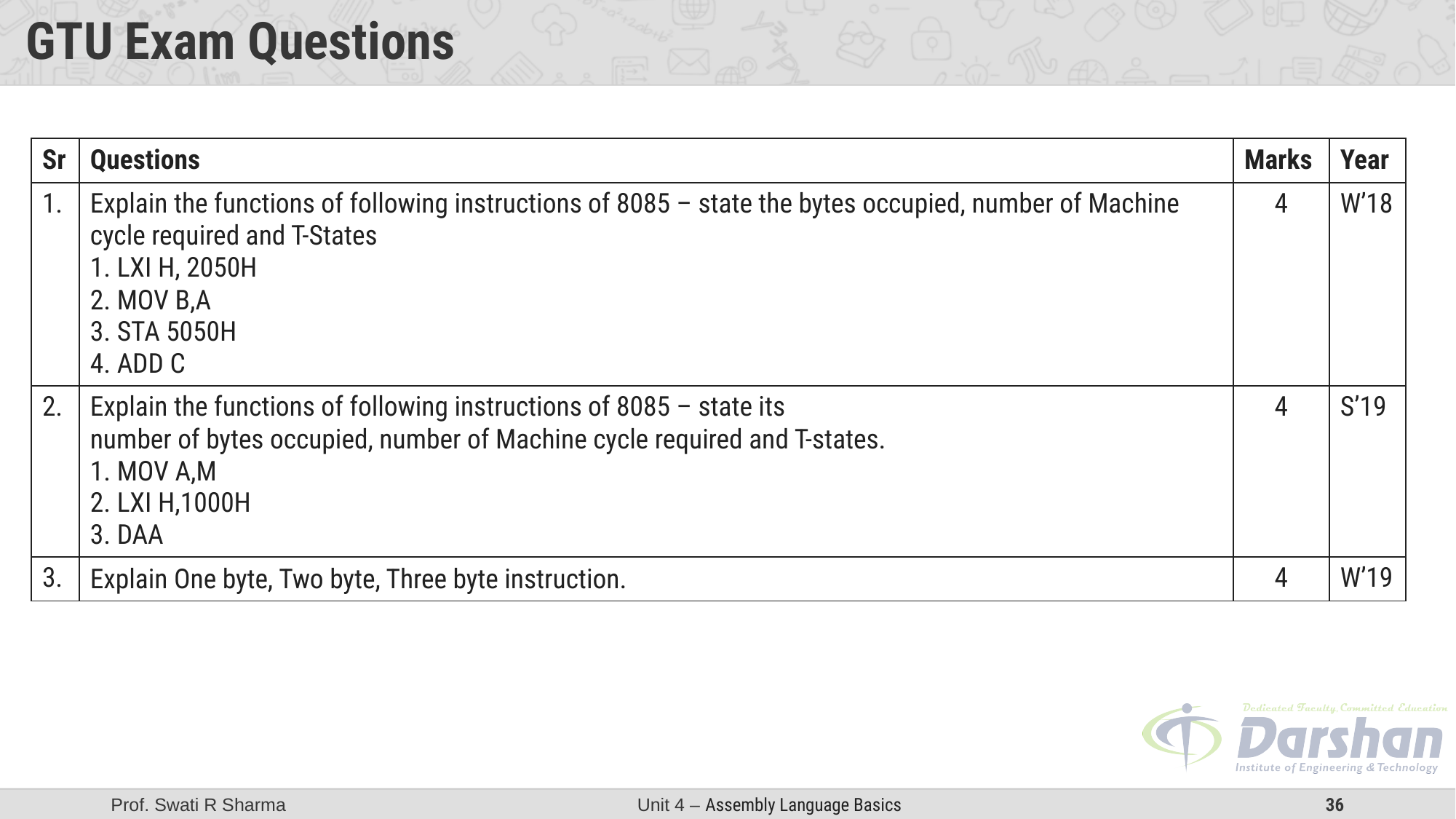

# GTU Exam Questions
| Sr | Questions | Marks | Year |
| --- | --- | --- | --- |
| 1. | Explain the functions of following instructions of 8085 – state the bytes occupied, number of Machine cycle required and T-States 1. LXI H, 2050H 2. MOV B,A 3. STA 5050H 4. ADD C | 4 | W’18 |
| 2. | Explain the functions of following instructions of 8085 – state its number of bytes occupied, number of Machine cycle required and T-states. 1. MOV A,M 2. LXI H,1000H 3. DAA | 4 | S’19 |
| 3. | Explain One byte, Two byte, Three byte instruction. | 4 | W’19 |